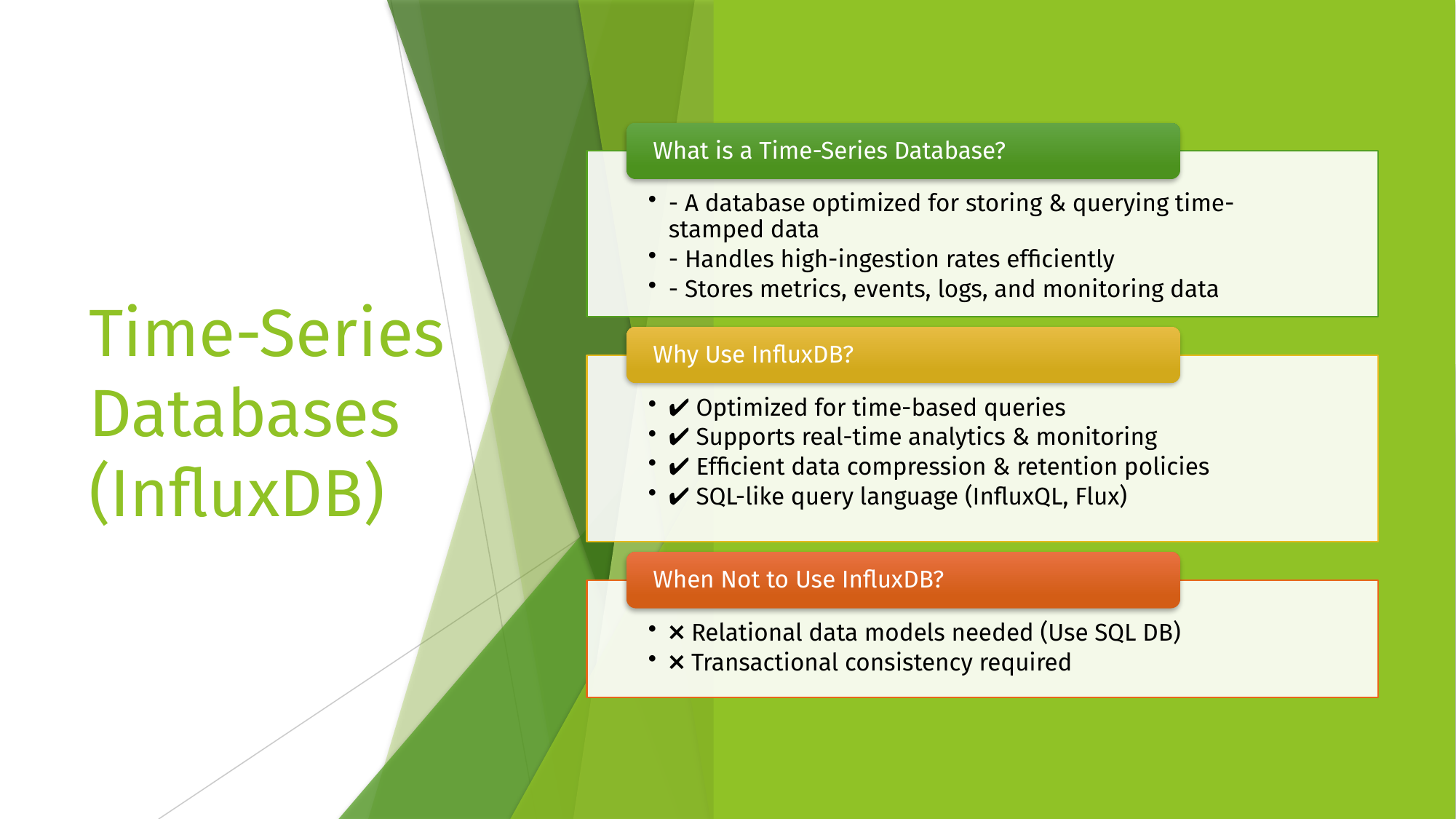

- A database optimized for storing & querying time-stamped data
- Handles high-ingestion rates efficiently
- Stores metrics, events, logs, and monitoring data
What is a Time-Series Database?
✔ Optimized for time-based queries
✔ Supports real-time analytics & monitoring
✔ Efficient data compression & retention policies
✔ SQL-like query language (InfluxQL, Flux)
Why Use InfluxDB?
❌ Relational data models needed (Use SQL DB)
❌ Transactional consistency required
When Not to Use InfluxDB?
# Time-Series Databases (InfluxDB)